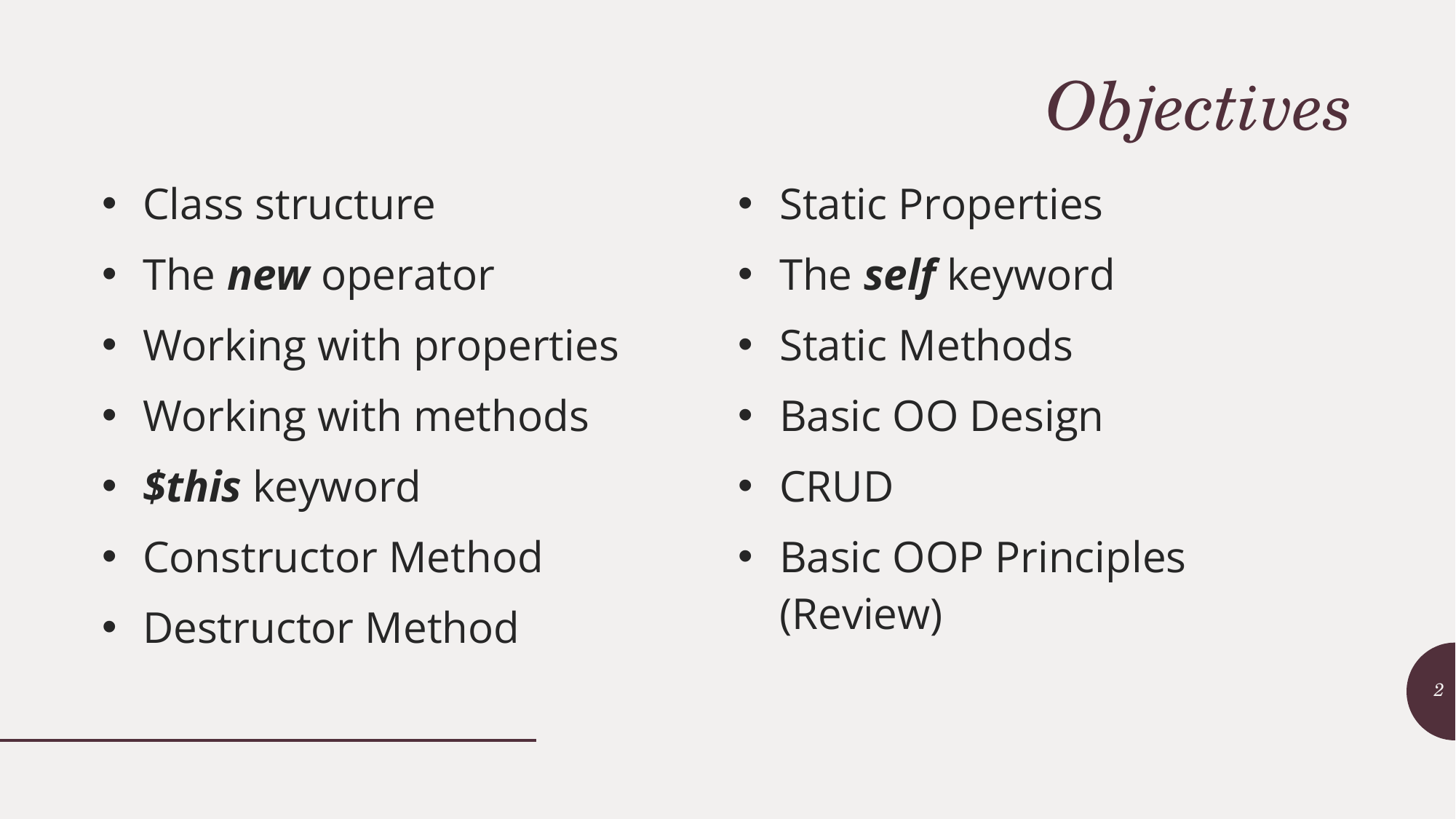

# Objectives
Class structure
The new operator
Working with properties
Working with methods
$this keyword
Constructor Method
Destructor Method
Static Properties
The self keyword
Static Methods
Basic OO Design
CRUD
Basic OOP Principles (Review)
2